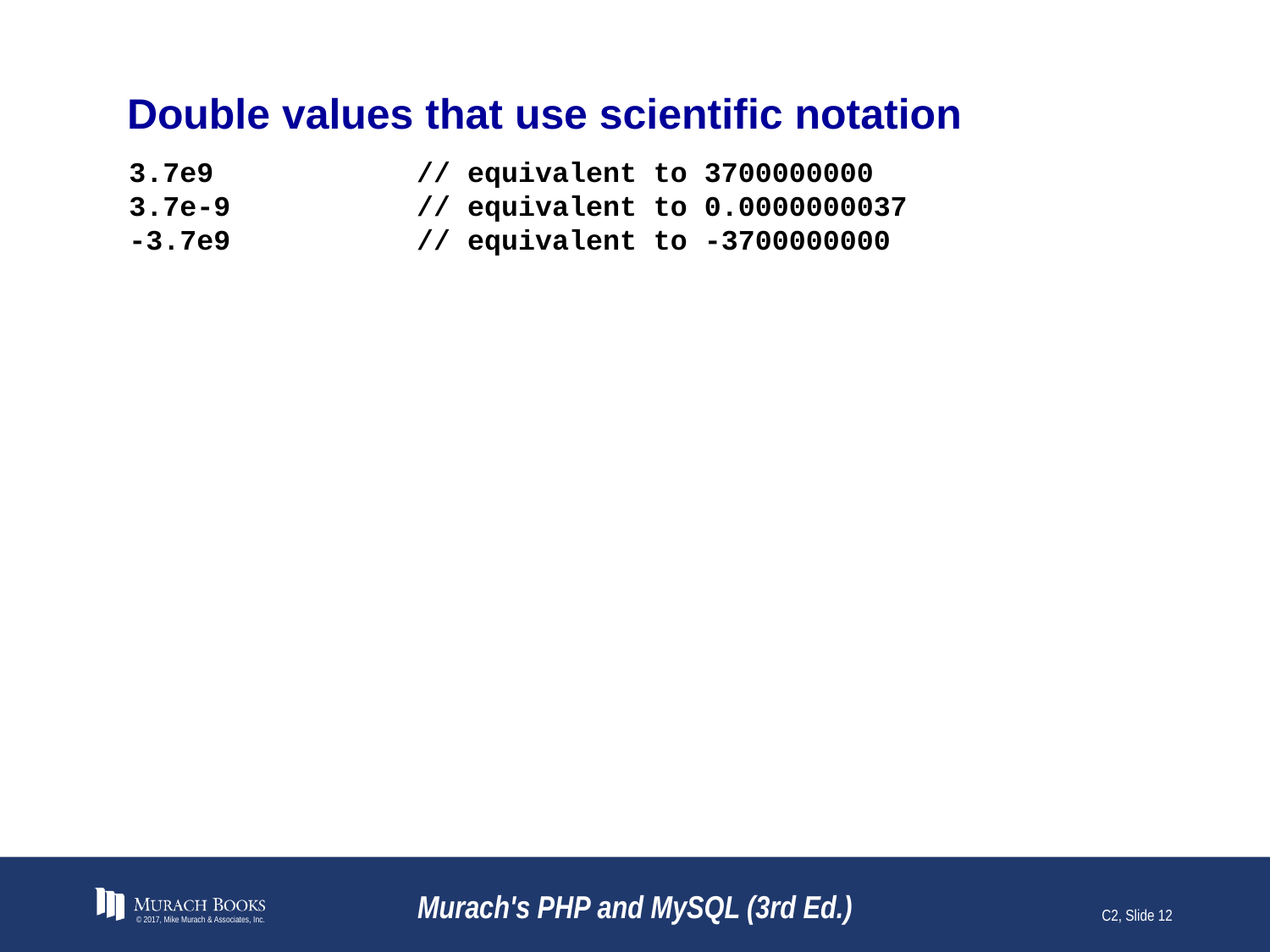

# Double values that use scientific notation
3.7e9            // equivalent to 3700000000
3.7e-9           // equivalent to 0.0000000037
-3.7e9           // equivalent to -3700000000

© 2017, Mike Murach & Associates, Inc.
Murach's PHP and MySQL (3rd Ed.)

C2, Slide 12